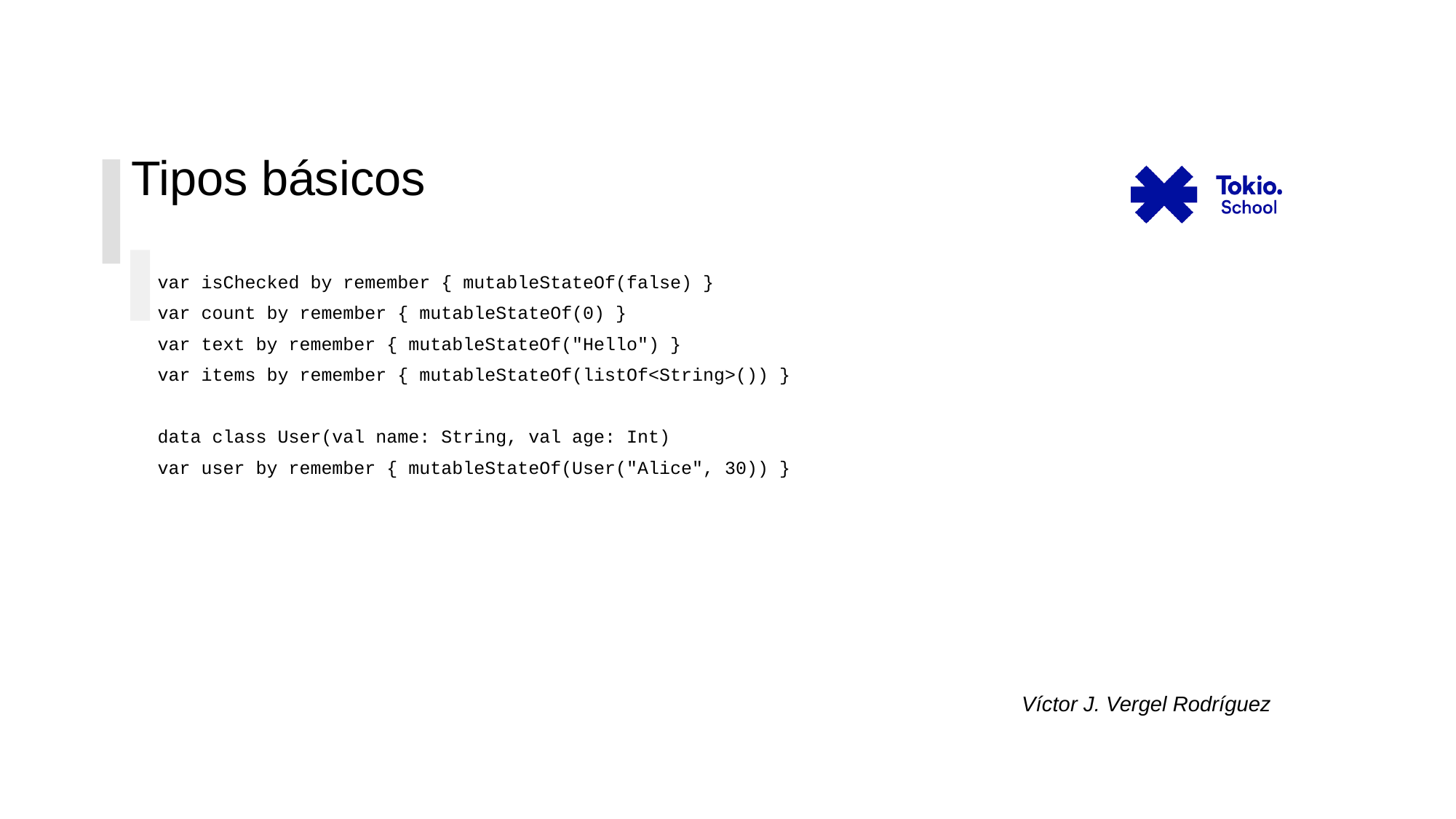

# Tipos básicos

var isChecked by remember { mutableStateOf(false) }
var count by remember { mutableStateOf(0) }
var text by remember { mutableStateOf("Hello") }
var items by remember { mutableStateOf(listOf<String>()) }

data class User(val name: String, val age: Int)
var user by remember { mutableStateOf(User("Alice", 30)) }